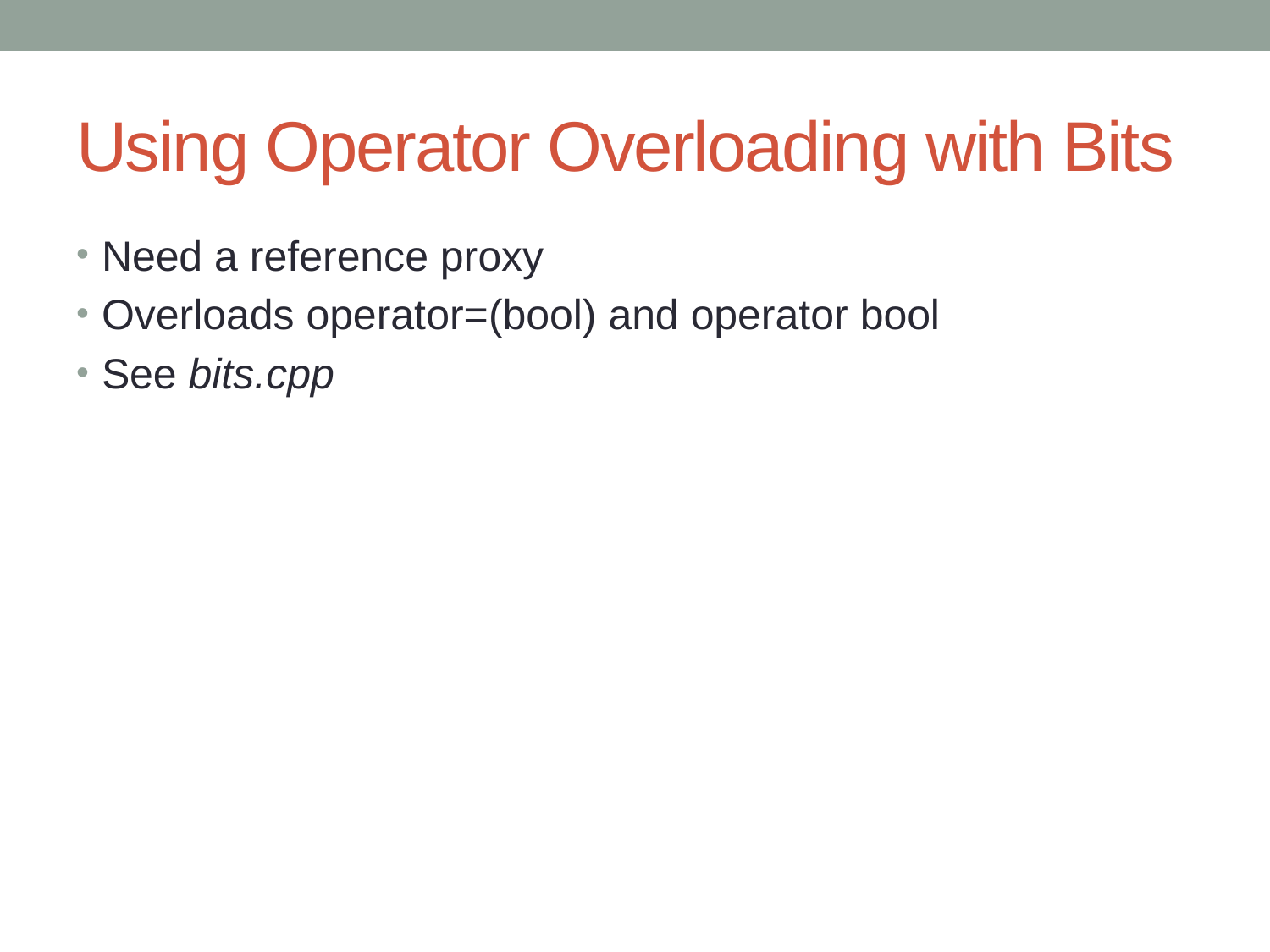

# Using Operator Overloading with Bits
Need a reference proxy
Overloads operator=(bool) and operator bool
See bits.cpp